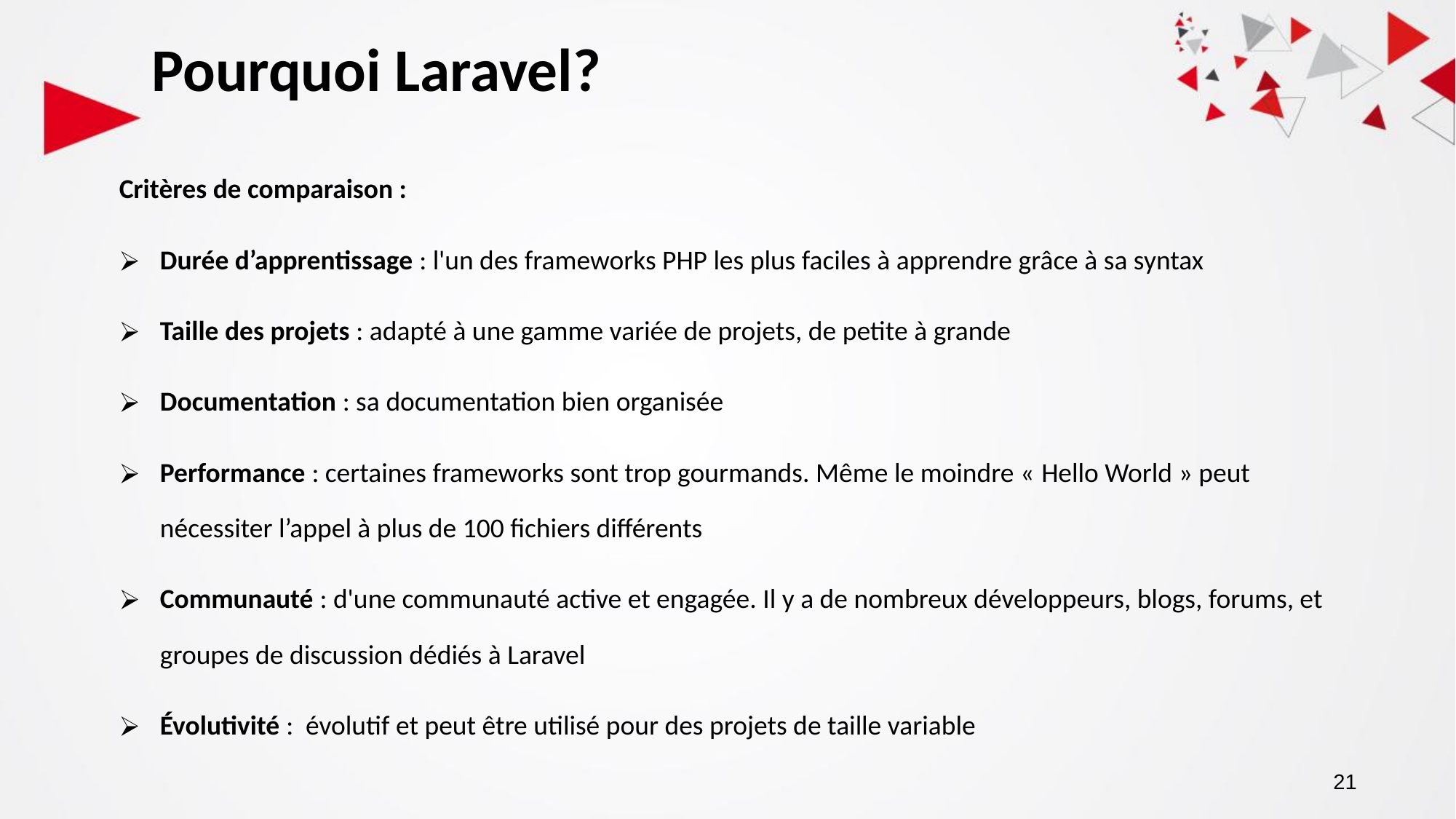

# Pourquoi Laravel?
Critères de comparaison :
Durée d’apprentissage : l'un des frameworks PHP les plus faciles à apprendre grâce à sa syntax
Taille des projets : adapté à une gamme variée de projets, de petite à grande
Documentation : sa documentation bien organisée
Performance : certaines frameworks sont trop gourmands. Même le moindre « Hello World » peut nécessiter l’appel à plus de 100 fichiers différents
Communauté : d'une communauté active et engagée. Il y a de nombreux développeurs, blogs, forums, et groupes de discussion dédiés à Laravel
Évolutivité :  évolutif et peut être utilisé pour des projets de taille variable

21